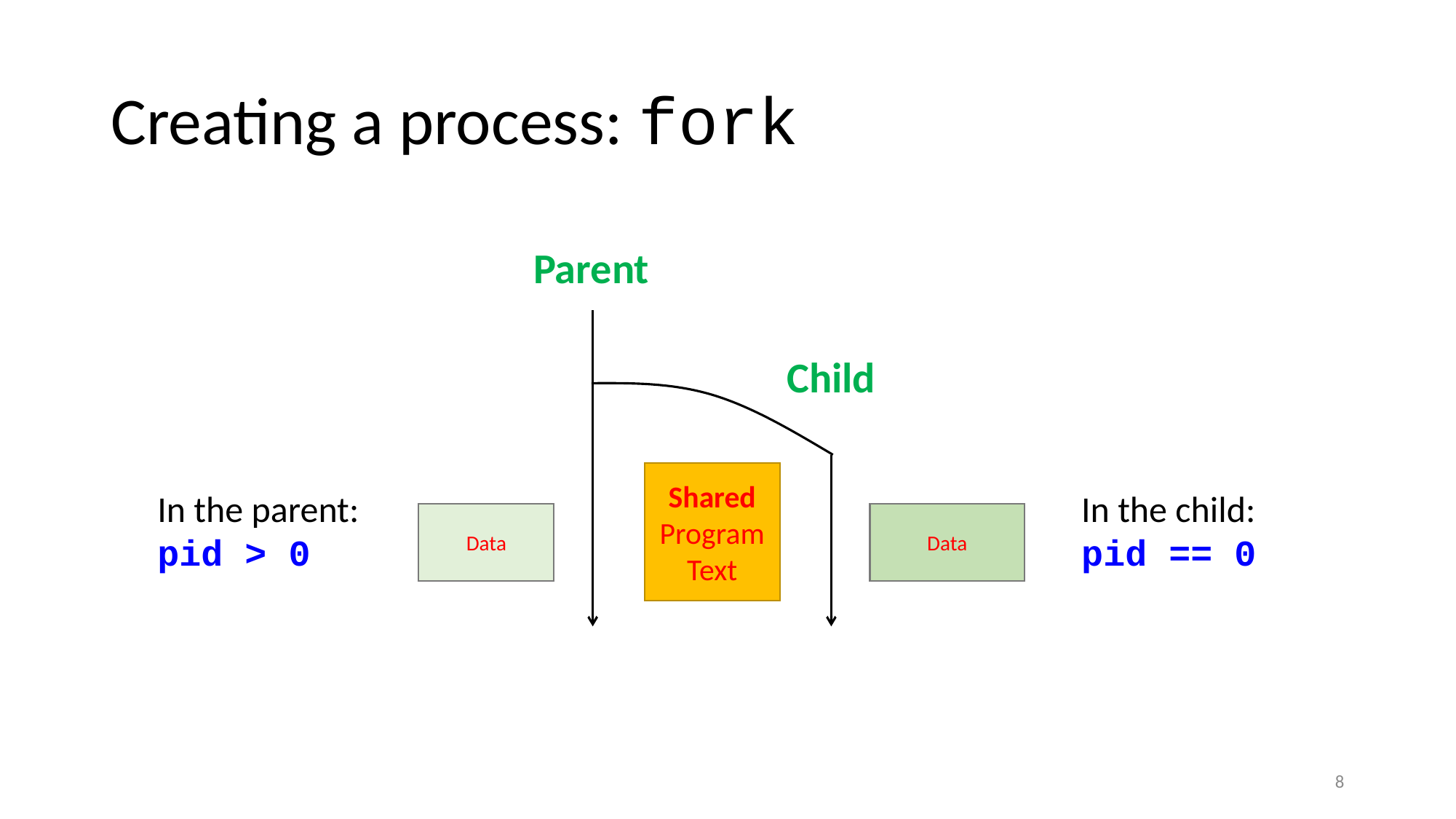

# Creating a process: fork
Parent
Child

Shared
Program
Text
In the parent:
pid > 0
In the child:
pid == 0
Data
Data
8